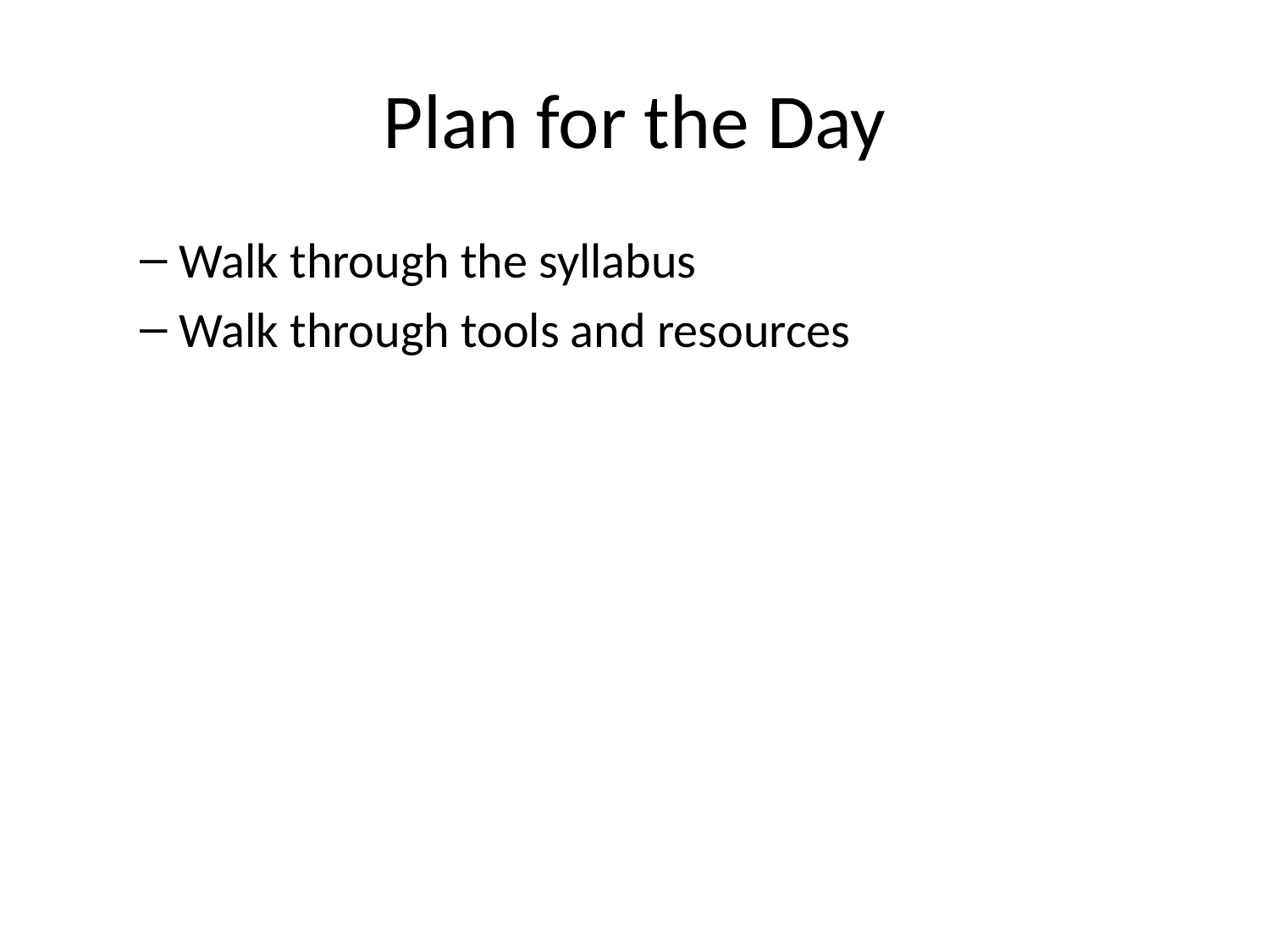

# Plan for the Day
Walk through the syllabus
Walk through tools and resources